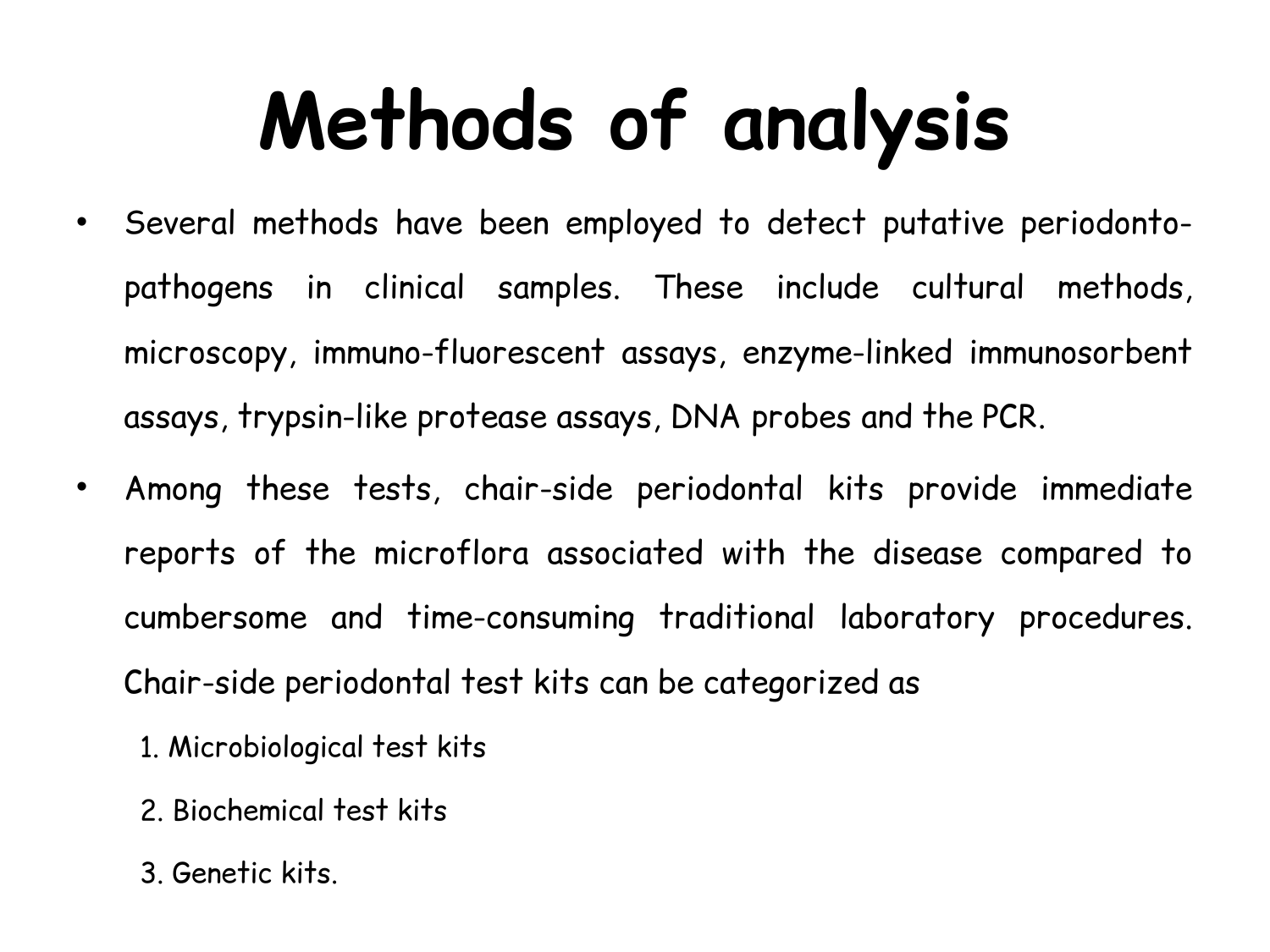

# Methods of analysis
Several methods have been employed to detect putative periodonto-pathogens in clinical samples. These include cultural methods, microscopy, immuno-fluorescent assays, enzyme-linked immunosorbent assays, trypsin-like protease assays, DNA probes and the PCR.
Among these tests, chair-side periodontal kits provide immediate reports of the microflora associated with the disease compared to cumbersome and time-consuming traditional laboratory procedures. Chair-side periodontal test kits can be categorized as
1. Microbiological test kits
2. Biochemical test kits
3. Genetic kits.